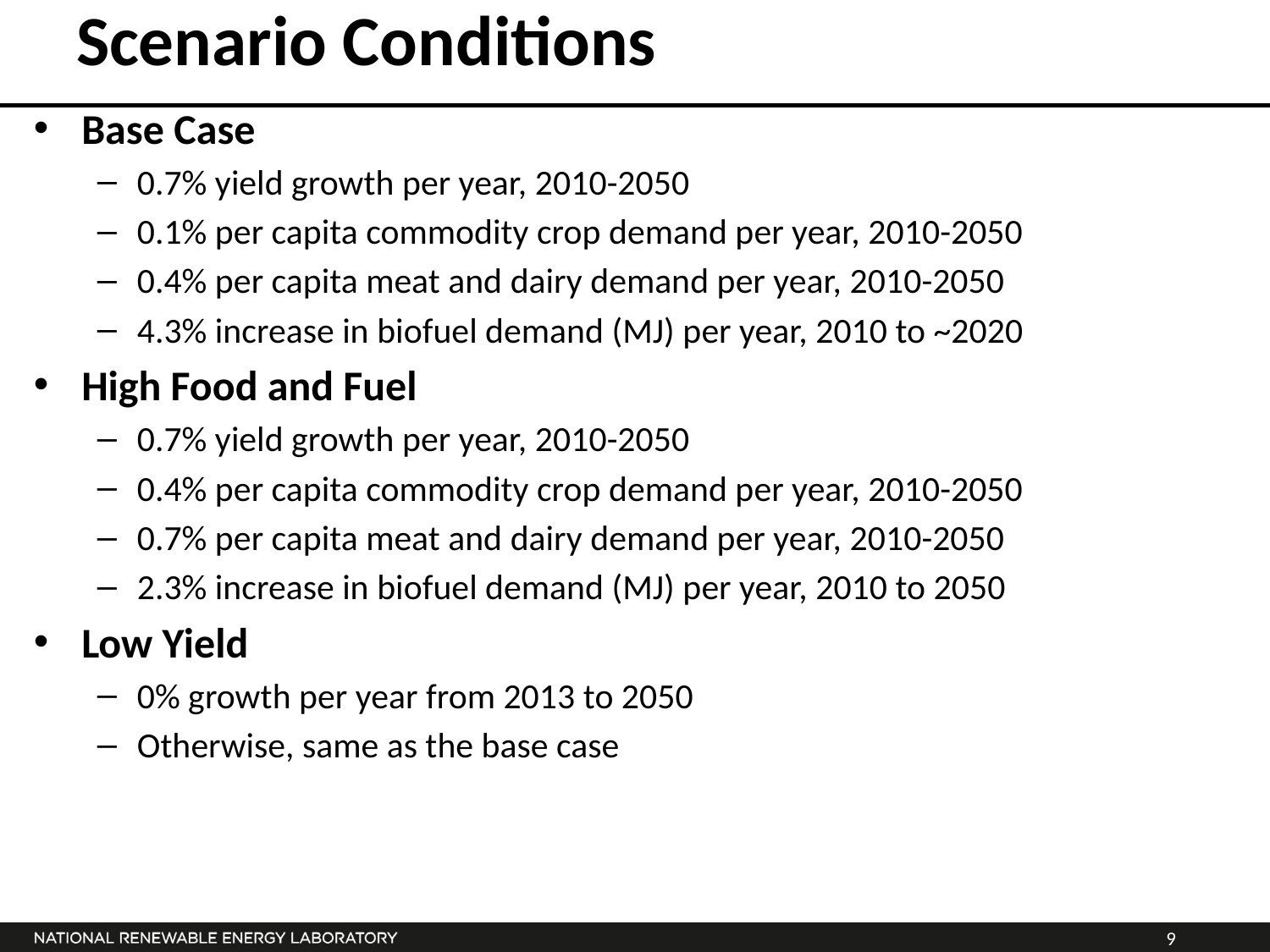

# Scenario Conditions
Base Case
0.7% yield growth per year, 2010-2050
0.1% per capita commodity crop demand per year, 2010-2050
0.4% per capita meat and dairy demand per year, 2010-2050
4.3% increase in biofuel demand (MJ) per year, 2010 to ~2020
High Food and Fuel
0.7% yield growth per year, 2010-2050
0.4% per capita commodity crop demand per year, 2010-2050
0.7% per capita meat and dairy demand per year, 2010-2050
2.3% increase in biofuel demand (MJ) per year, 2010 to 2050
Low Yield
0% growth per year from 2013 to 2050
Otherwise, same as the base case